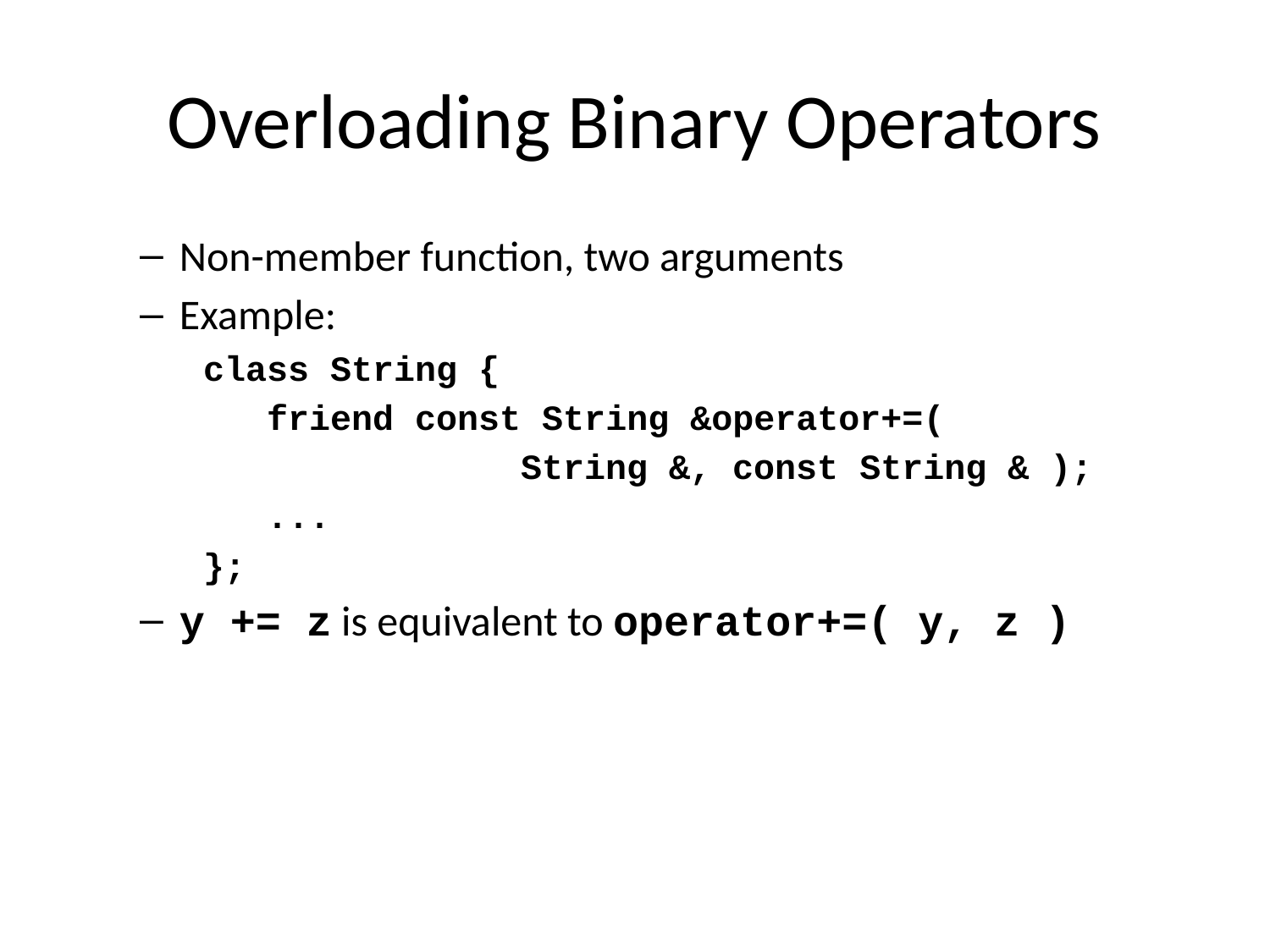

# Overloading Binary Operators
Non-member function, two arguments
Example:
class String {
   friend const String &operator+=(
               String &, const String & );
   ...
};
y += z is equivalent to operator+=( y, z )